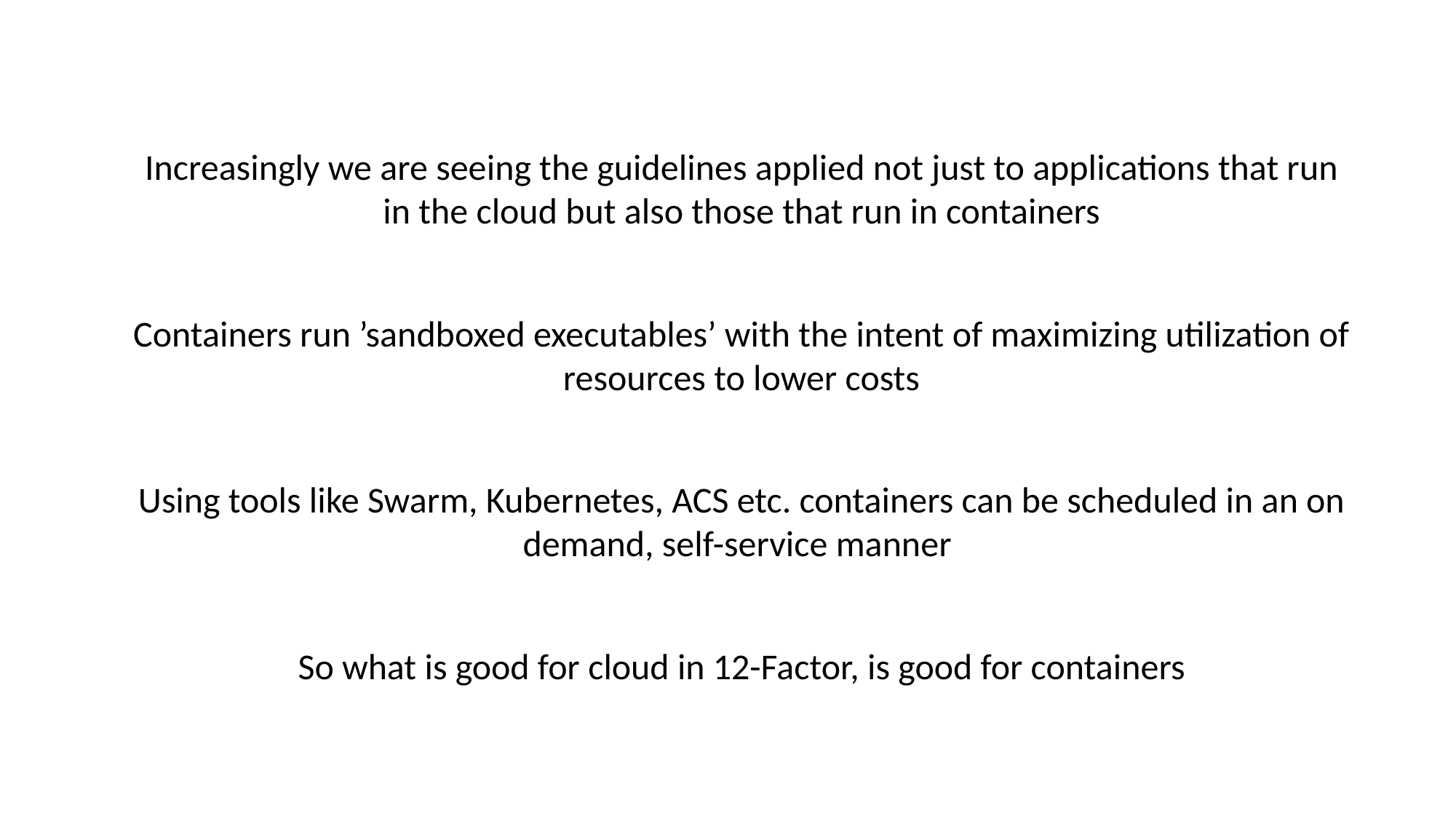

Increasingly we are seeing the guidelines applied not just to applications that run in the cloud but also those that run in containers
Containers run ’sandboxed executables’ with the intent of maximizing utilization of resources to lower costs
Using tools like Swarm, Kubernetes, ACS etc. containers can be scheduled in an on demand, self-service manner
So what is good for cloud in 12-Factor, is good for containers